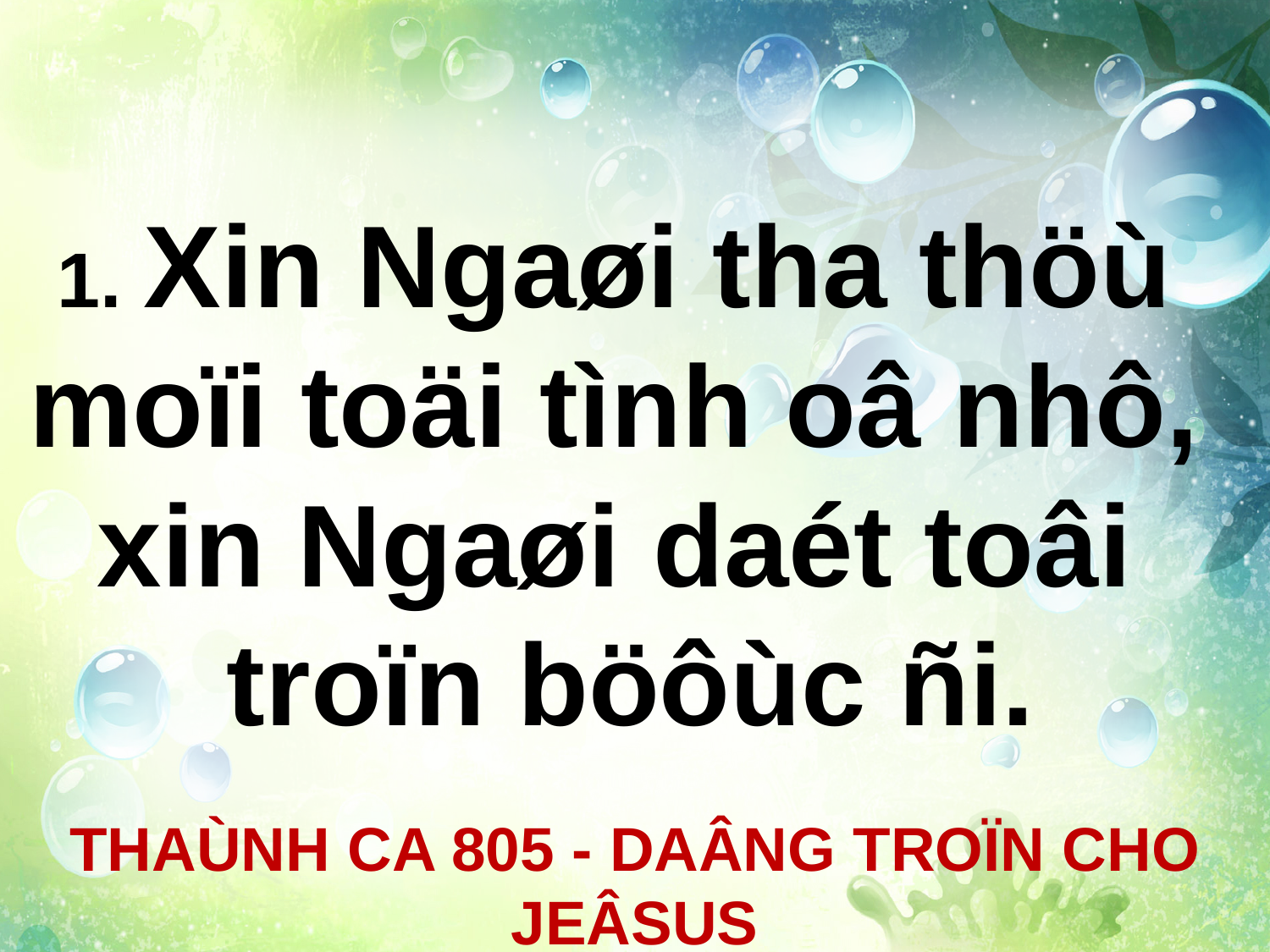

1. Xin Ngaøi tha thöù
moïi toäi tình oâ nhô,
xin Ngaøi daét toâi
troïn böôùc ñi.
THAÙNH CA 805 - DAÂNG TROÏN CHO JEÂSUS